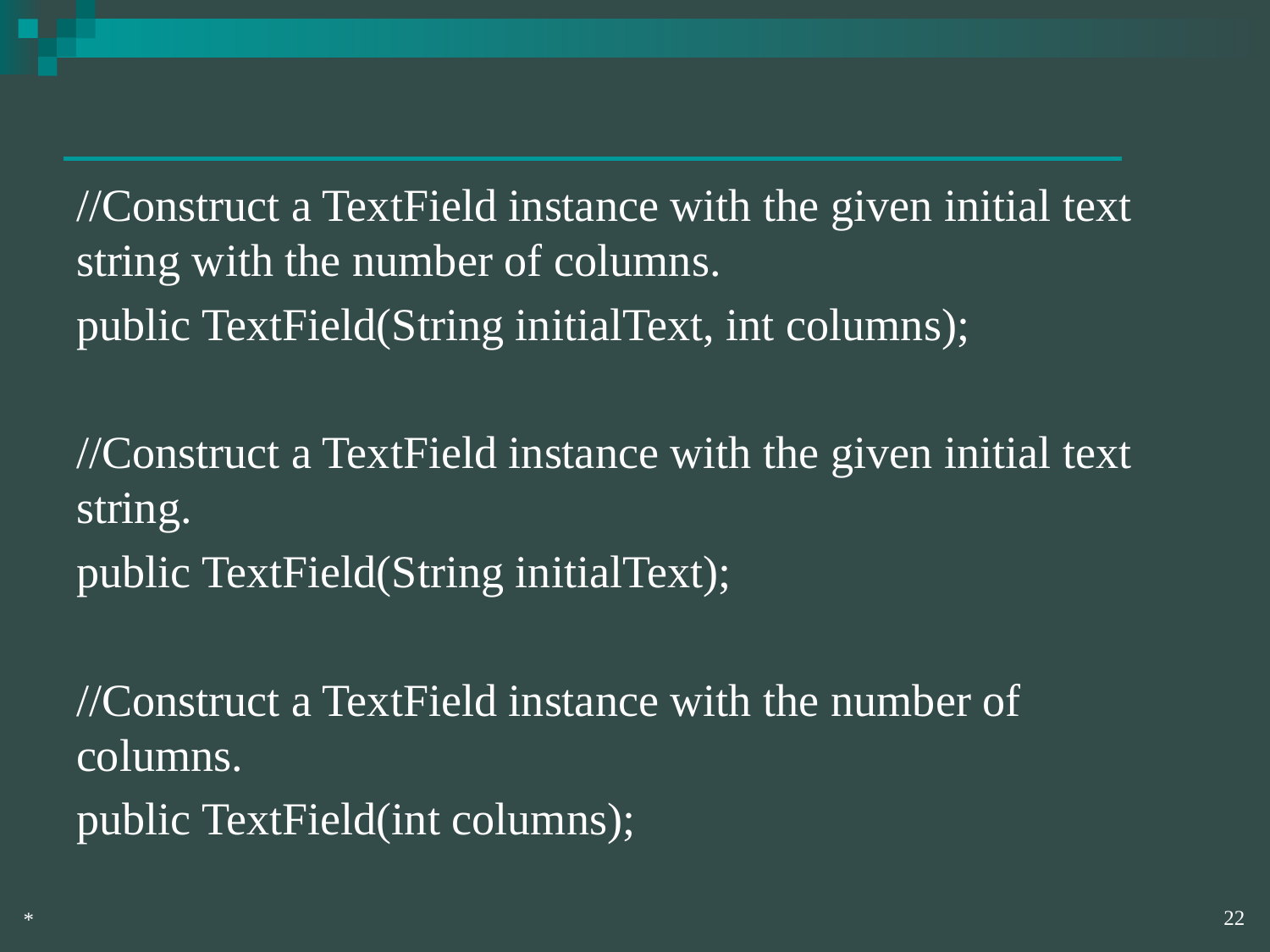

//Construct a TextField instance with the given initial text string with the number of columns.
public TextField(String initialText, int columns);

//Construct a TextField instance with the given initial text string.
public TextField(String initialText);

//Construct a TextField instance with the number of columns.
public TextField(int columns);
22